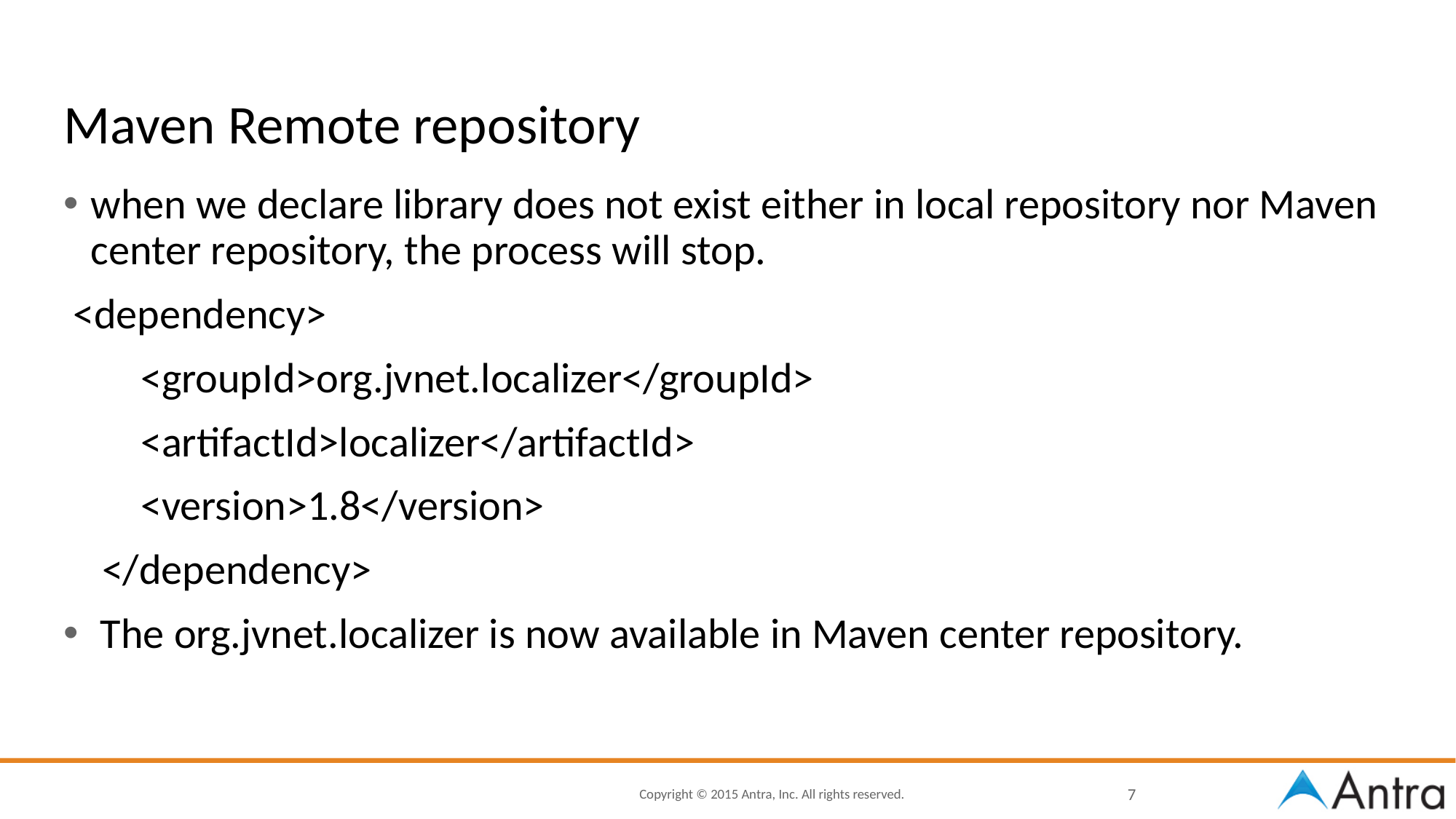

# Maven Remote repository
when we declare library does not exist either in local repository nor Maven center repository, the process will stop.
 <dependency>
        <groupId>org.jvnet.localizer</groupId>
        <artifactId>localizer</artifactId>
        <version>1.8</version>
    </dependency>
 The org.jvnet.localizer is now available in Maven center repository.
7